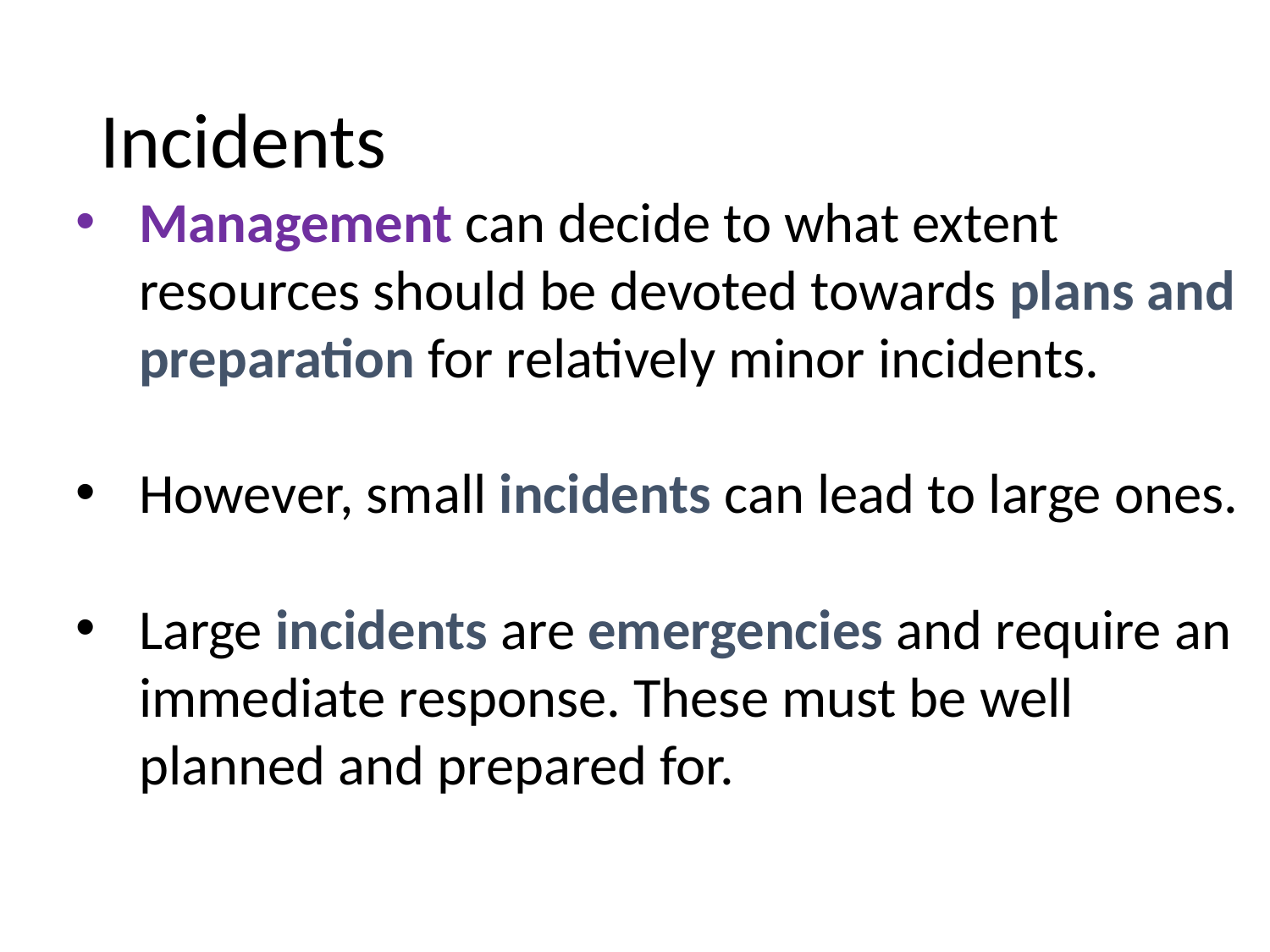

# Incidents
Management can decide to what extent resources should be devoted towards plans and preparation for relatively minor incidents.

However, small incidents can lead to large ones.

Large incidents are emergencies and require an immediate response. These must be well planned and prepared for.